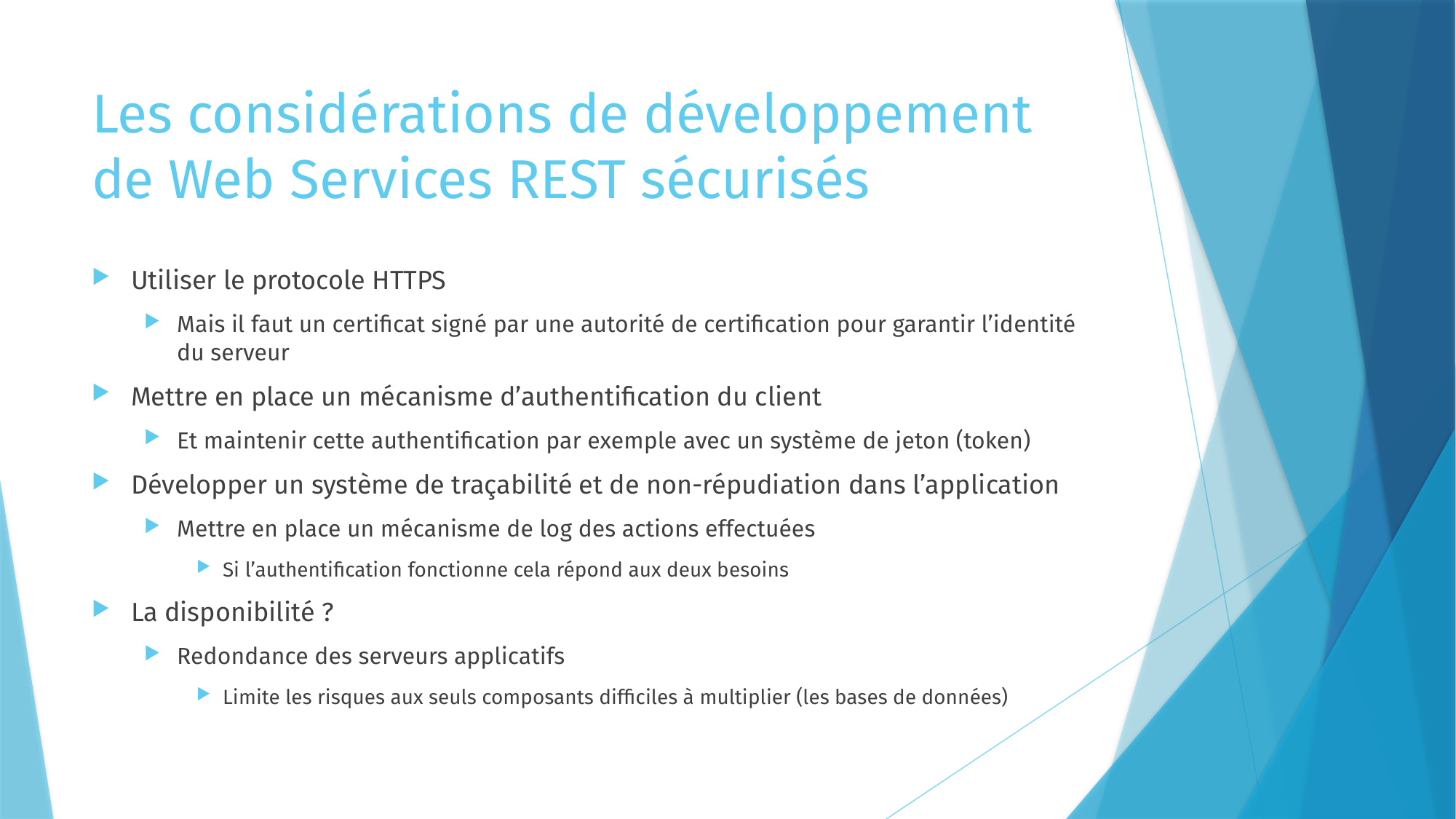

# Les considérations de développement de Web Services REST sécurisés
Utiliser le protocole HTTPS
Mais il faut un certificat signé par une autorité de certification pour garantir l’identité du serveur
Mettre en place un mécanisme d’authentification du client
Et maintenir cette authentification par exemple avec un système de jeton (token)
Développer un système de traçabilité et de non-répudiation dans l’application
Mettre en place un mécanisme de log des actions effectuées
Si l’authentification fonctionne cela répond aux deux besoins
La disponibilité ?
Redondance des serveurs applicatifs
Limite les risques aux seuls composants difficiles à multiplier (les bases de données)